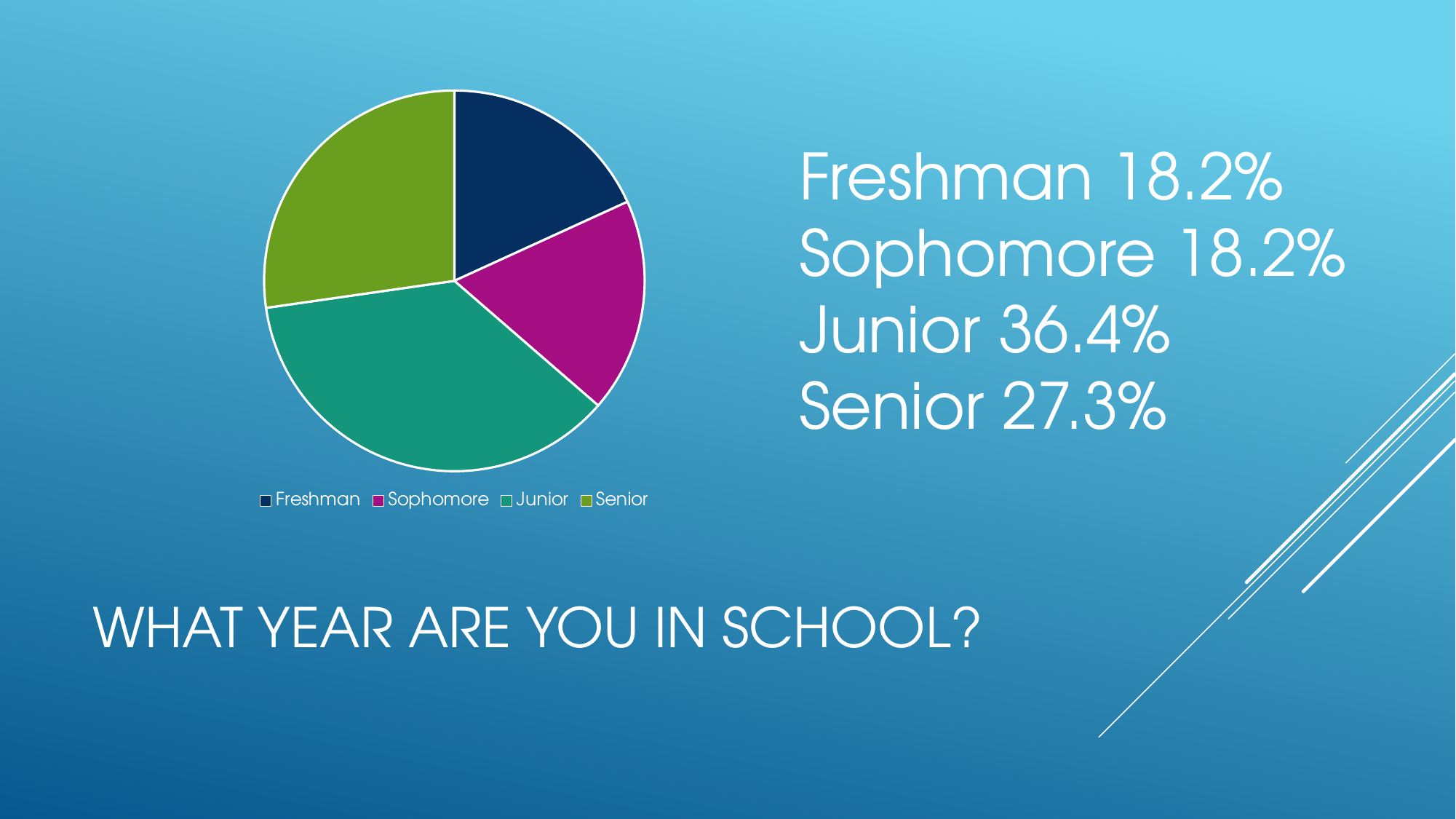

### Chart

| Category | Sales |
|---|---|
| Freshman | 18.2 |
| Sophomore | 18.2 |
| Junior | 36.4 |
| Senior | 27.3 |
Freshman 18.2%
Sophomore 18.2%
Junior 36.4%
Senior 27.3%
# What year are you in school?